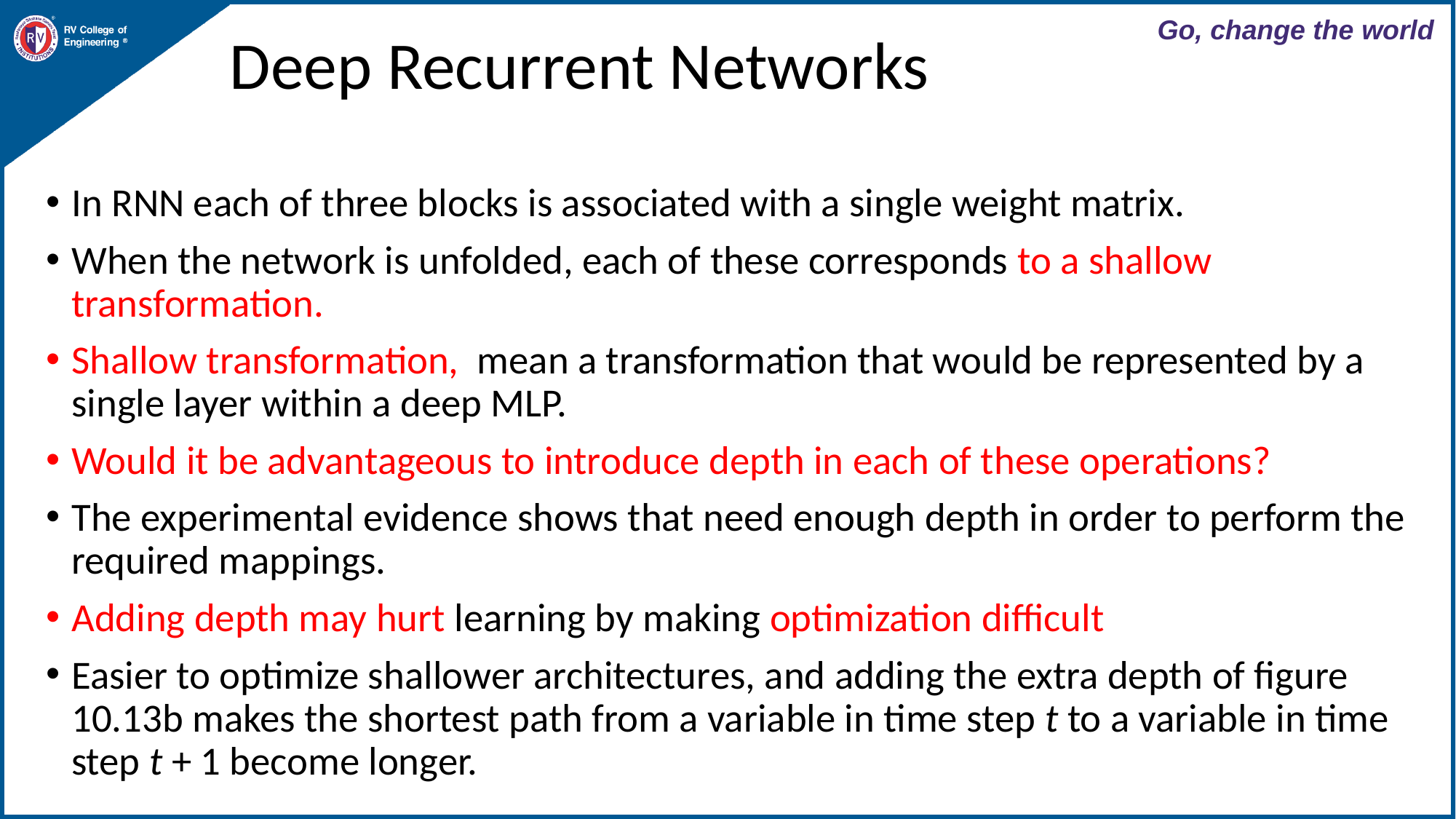

# Deep Recurrent Networks
In RNN each of three blocks is associated with a single weight matrix.
When the network is unfolded, each of these corresponds to a shallow transformation.
Shallow transformation,  mean a transformation that would be represented by a single layer within a deep MLP.
Would it be advantageous to introduce depth in each of these operations?
The experimental evidence shows that need enough depth in order to perform the required mappings.
Adding depth may hurt learning by making optimization difficult
Easier to optimize shallower architectures, and adding the extra depth of figure 10.13b makes the shortest path from a variable in time step t to a variable in time step t + 1 become longer.